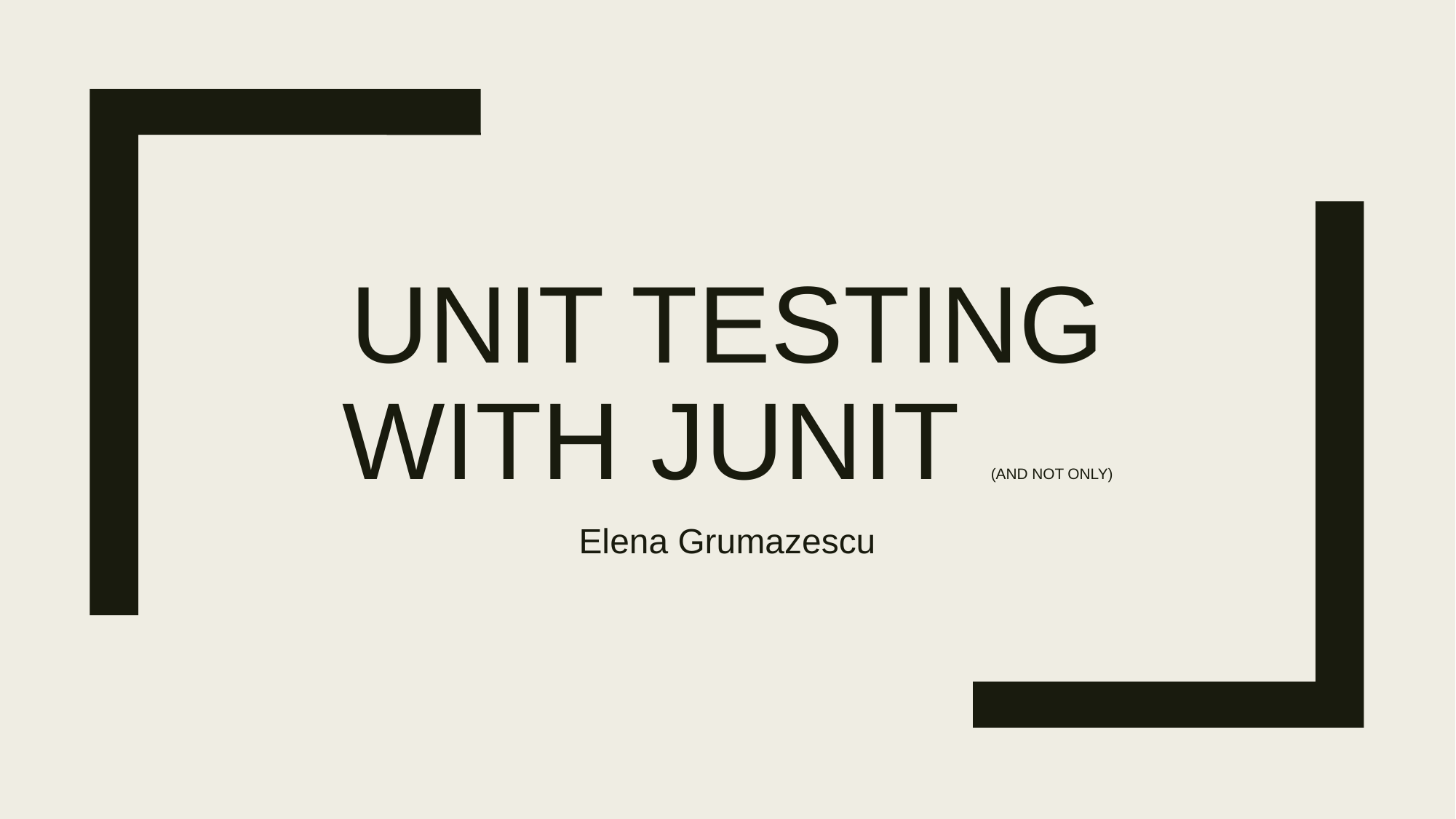

# Unit testing with Junit (and not only)
Elena Grumazescu